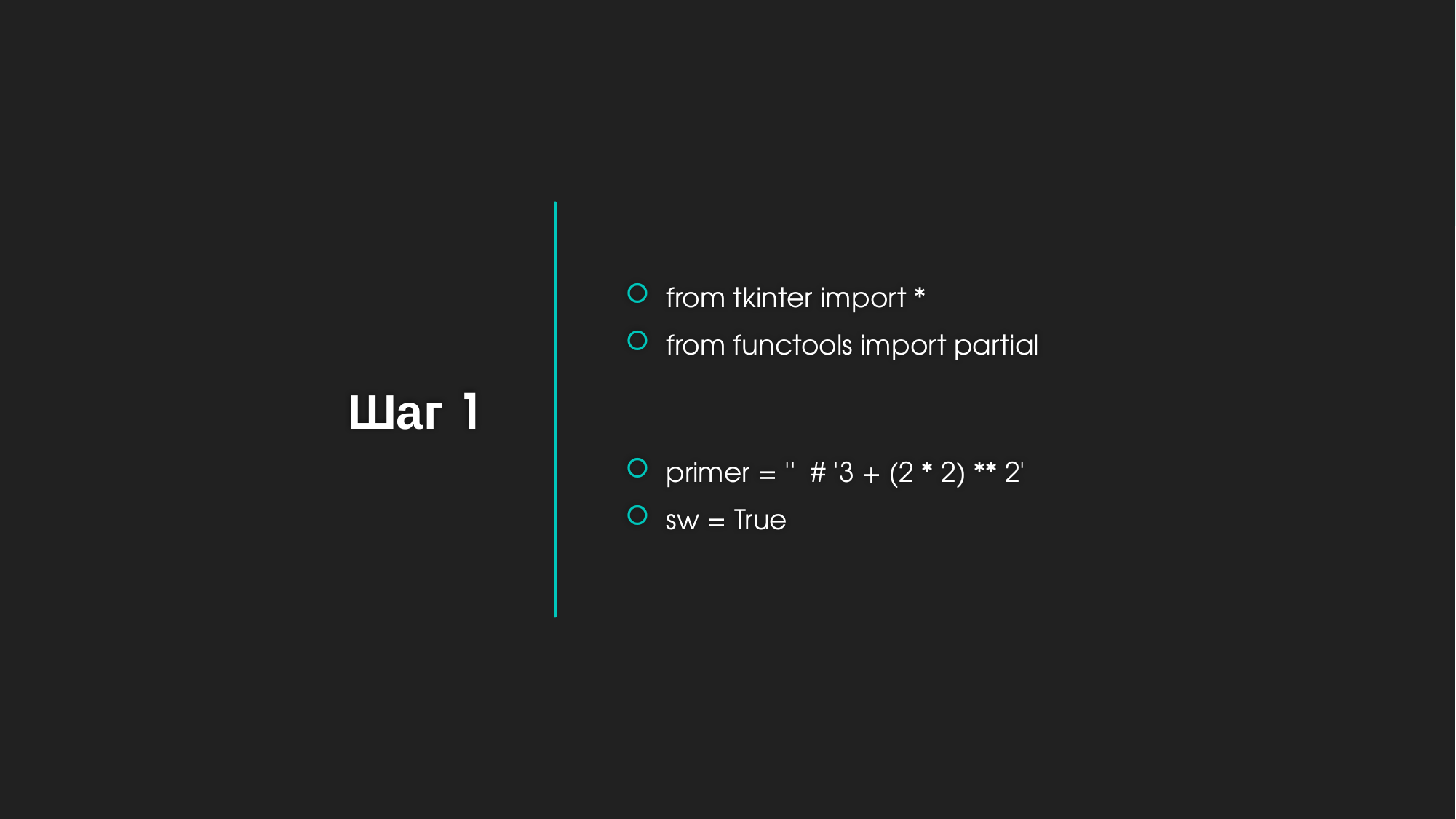

from tkinter import *
from functools import partial

primer = ''  # '3 + (2 * 2) ** 2'
sw = True

# Шаг 1